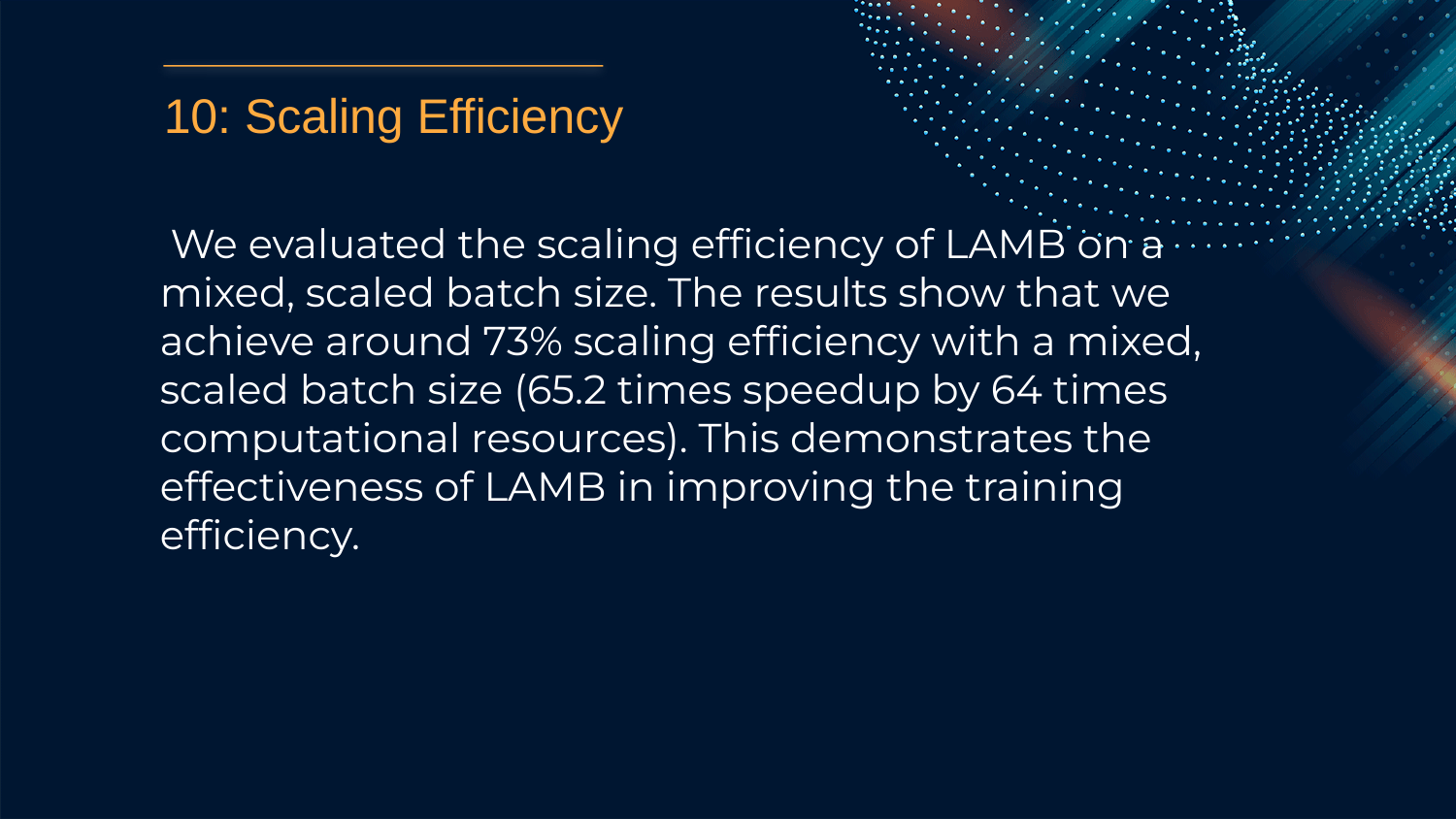

10: Scaling Efficiency
 We evaluated the scaling efficiency of LAMB on a mixed, scaled batch size. The results show that we achieve around 73% scaling efficiency with a mixed, scaled batch size (65.2 times speedup by 64 times computational resources). This demonstrates the effectiveness of LAMB in improving the training efficiency.